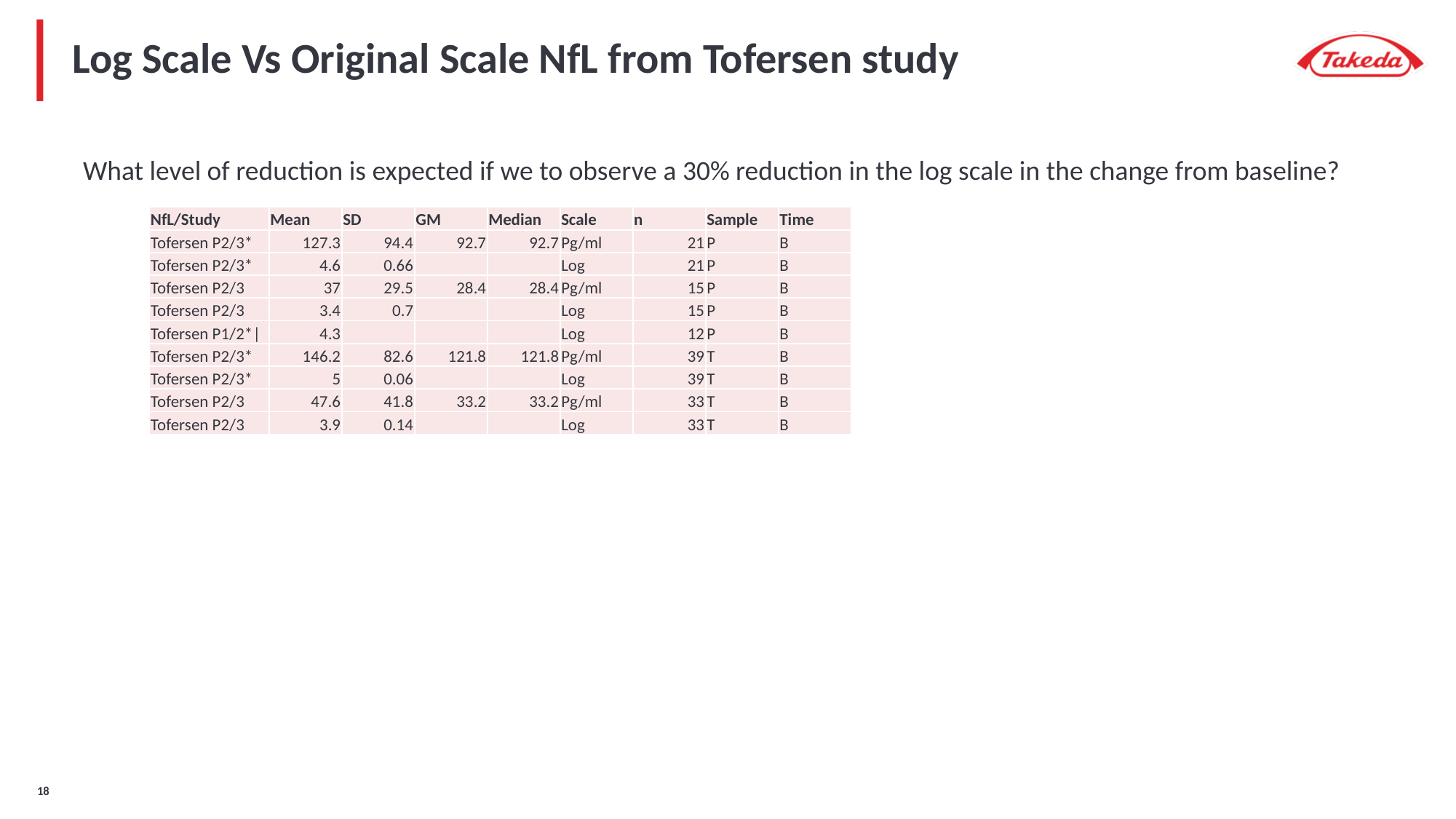

# Log Scale Vs Original Scale NfL from Tofersen study

What level of reduction is expected if we to observe a 30% reduction in the log scale in the change from baseline?
| NfL/Study | Mean | SD | GM | Median | Scale | n | Sample | Time |
| --- | --- | --- | --- | --- | --- | --- | --- | --- |
| Tofersen P2/3\* | 127.3 | 94.4 | 92.7 | 92.7 | Pg/ml | 21 | P | B |
| Tofersen P2/3\* | 4.6 | 0.66 |  |  | Log | 21 | P | B |
| Tofersen P2/3 | 37 | 29.5 | 28.4 | 28.4 | Pg/ml | 15 | P | B |
| Tofersen P2/3 | 3.4 | 0.7 |  |  | Log | 15 | P | B |
| Tofersen P1/2\*| | 4.3 |  |  |  | Log | 12 | P | B |
| Tofersen P2/3\* | 146.2 | 82.6 | 121.8 | 121.8 | Pg/ml | 39 | T | B |
| Tofersen P2/3\* | 5 | 0.06 |  |  | Log | 39 | T | B |
| Tofersen P2/3 | 47.6 | 41.8 | 33.2 | 33.2 | Pg/ml | 33 | T | B |
| Tofersen P2/3 | 3.9 | 0.14 |  |  | Log | 33 | T | B |
18